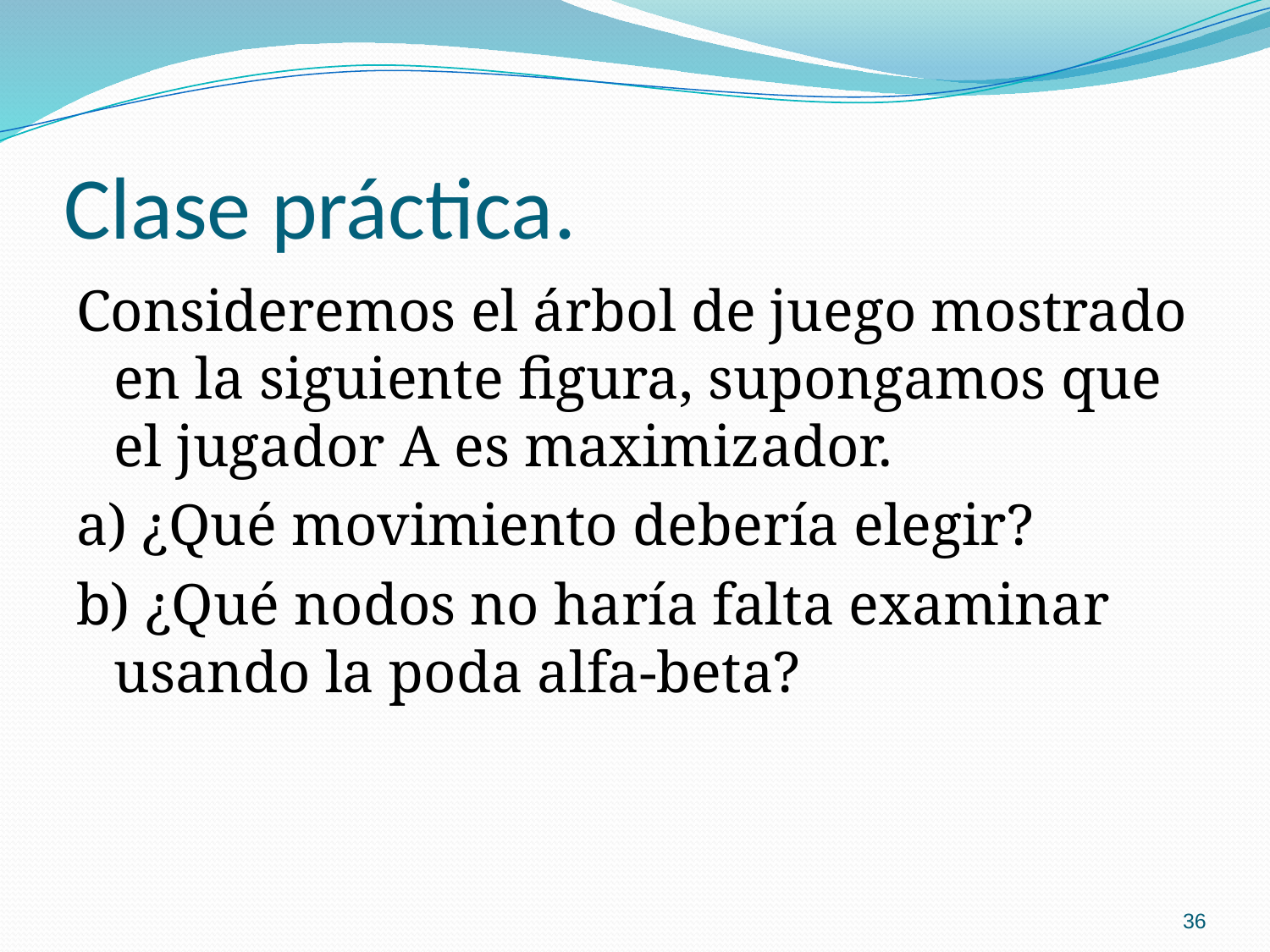

# Clase práctica.
Consideremos el árbol de juego mostrado en la siguiente figura, supongamos que el jugador A es maximizador.
a) ¿Qué movimiento debería elegir?
b) ¿Qué nodos no haría falta examinar usando la poda alfa-beta?
36